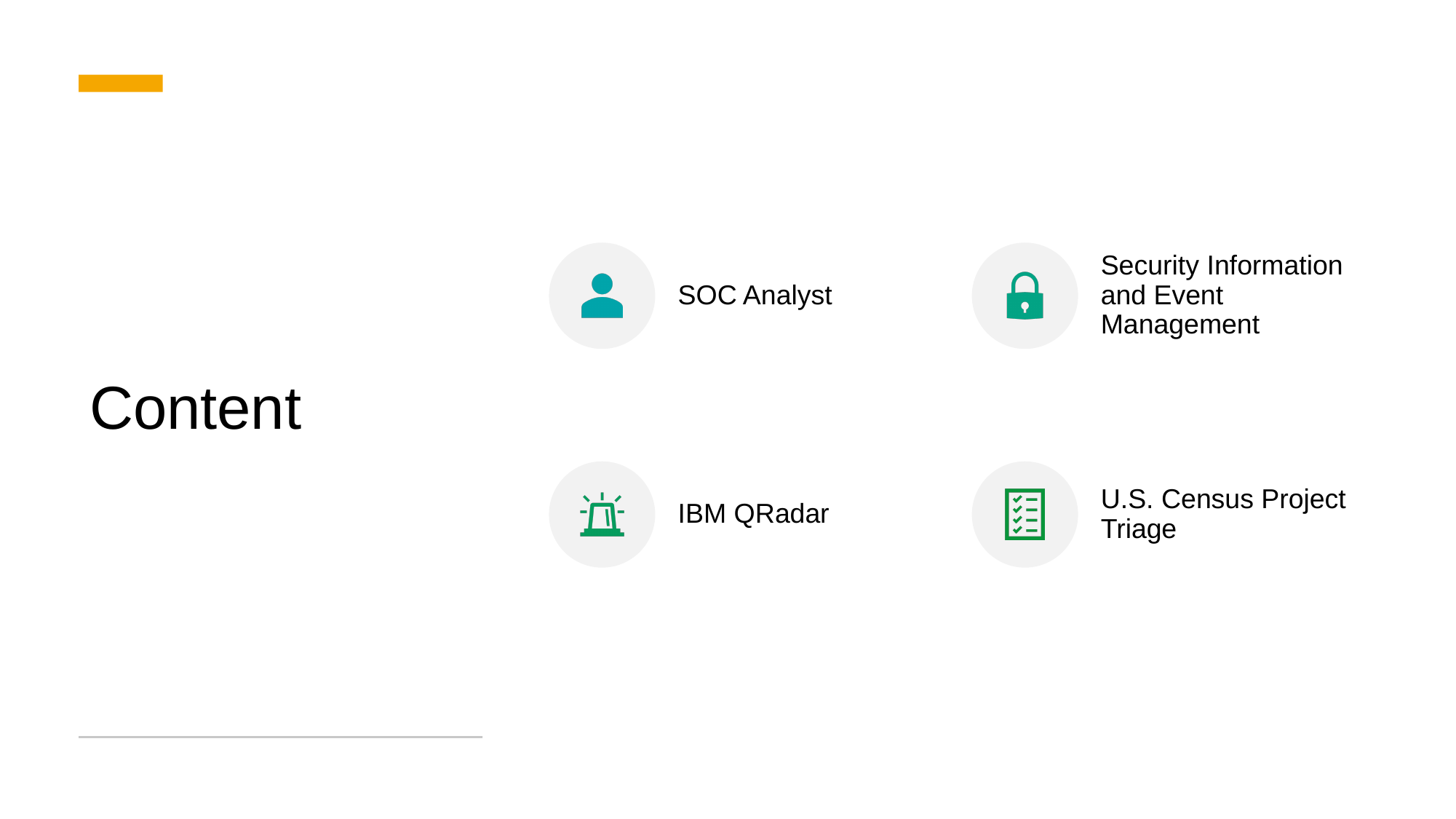

# Content

SOC Analyst

Security Information and Event Management

IBM QRadar

U.S. Census Project Triage